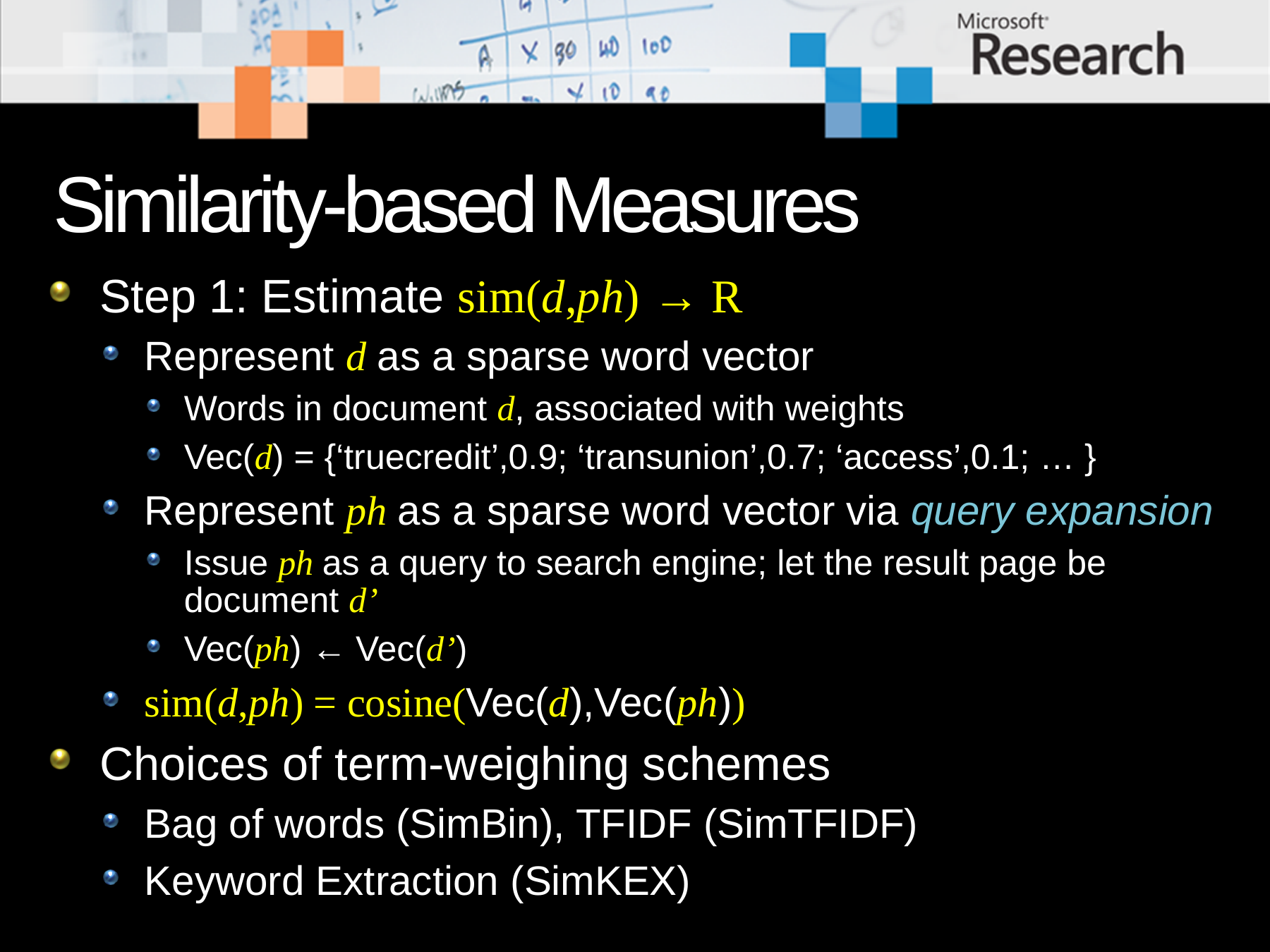

# Similarity-based Measures
Step 1: Estimate sim(d,ph) → R
Represent d as a sparse word vector
Words in document d, associated with weights
Vec(d) = {‘truecredit’,0.9; ‘transunion’,0.7; ‘access’,0.1; … }
Represent ph as a sparse word vector via query expansion
Issue ph as a query to search engine; let the result page be document d’
Vec(ph) ← Vec(d’)
sim(d,ph) = cosine(Vec(d),Vec(ph))
Choices of term-weighing schemes
Bag of words (SimBin), TFIDF (SimTFIDF)
Keyword Extraction (SimKEX)